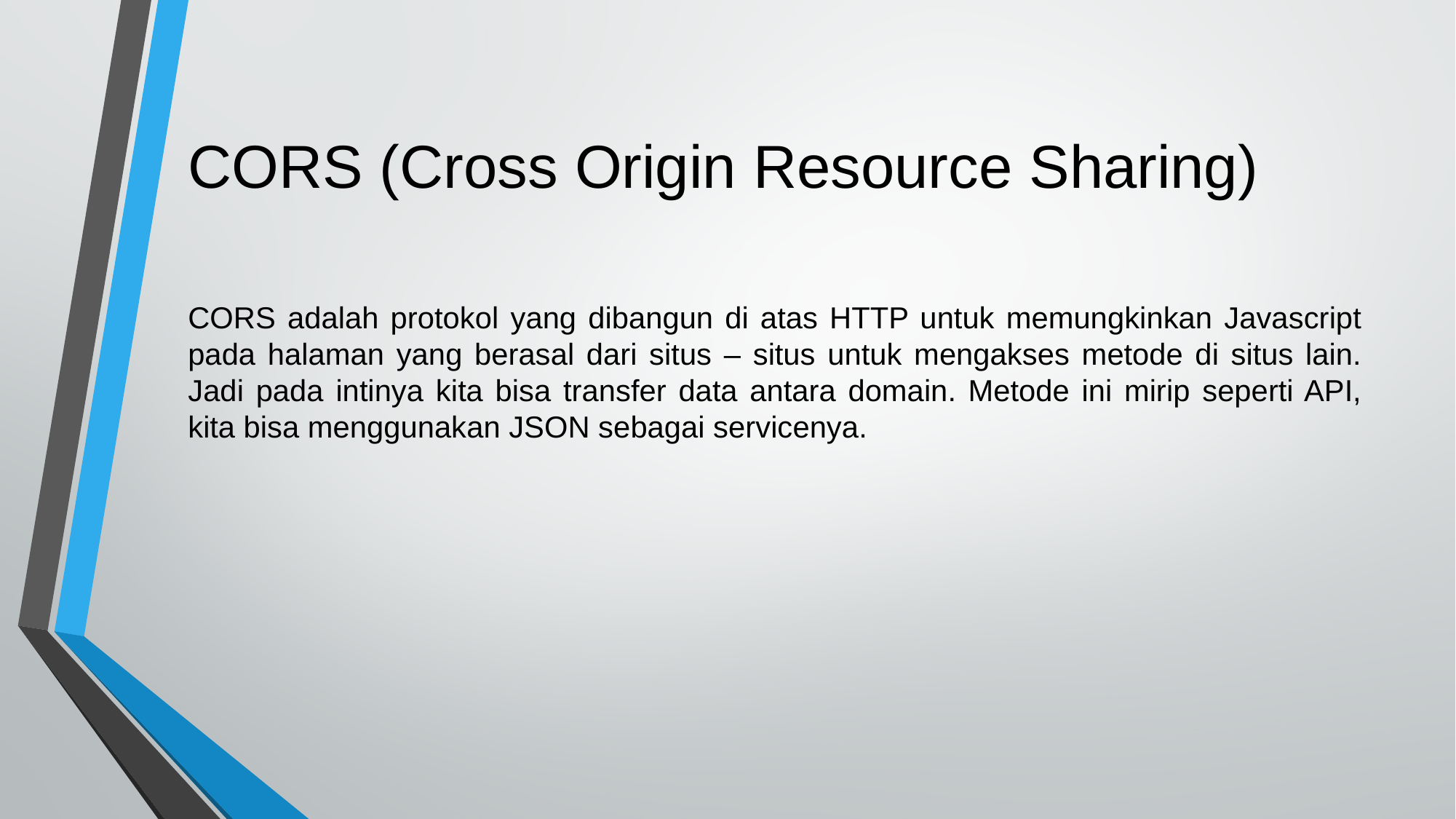

# CORS (Cross Origin Resource Sharing)
CORS adalah protokol yang dibangun di atas HTTP untuk memungkinkan Javascript pada halaman yang berasal dari situs – situs untuk mengakses metode di situs lain. Jadi pada intinya kita bisa transfer data antara domain. Metode ini mirip seperti API, kita bisa menggunakan JSON sebagai servicenya.